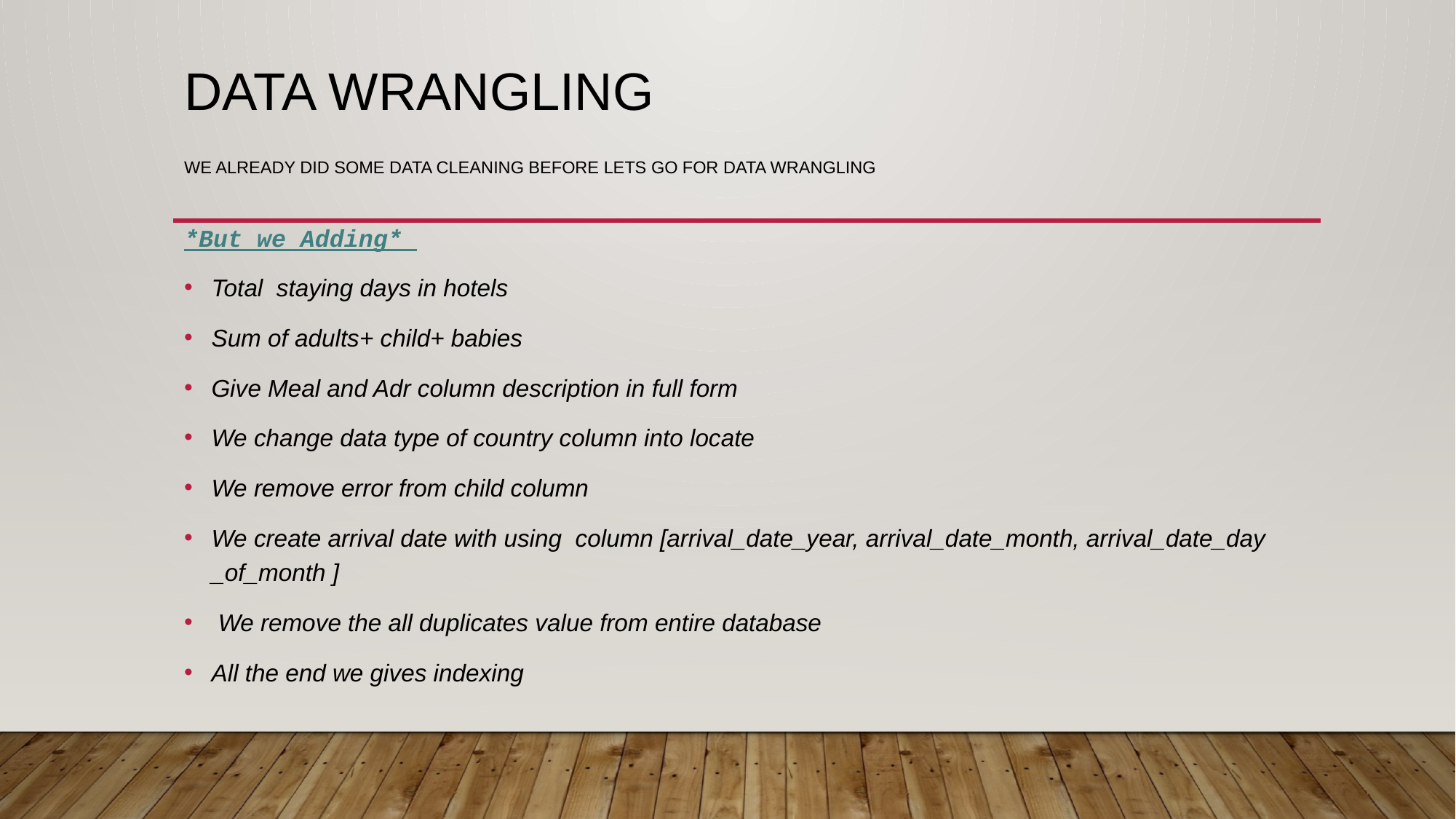

# Data Wrangling We already did some data cleaning before lets go for data Wrangling
*But we Adding*
Total  staying days in hotels
Sum of adults+ child+ babies
Give Meal and Adr column description in full form
We change data type of country column into locate
We remove error from child column
We create arrival date with using  column [arrival_date_year, arrival_date_month, arrival_date_day _of_month ]
 We remove the all duplicates value from entire database
All the end we gives indexing